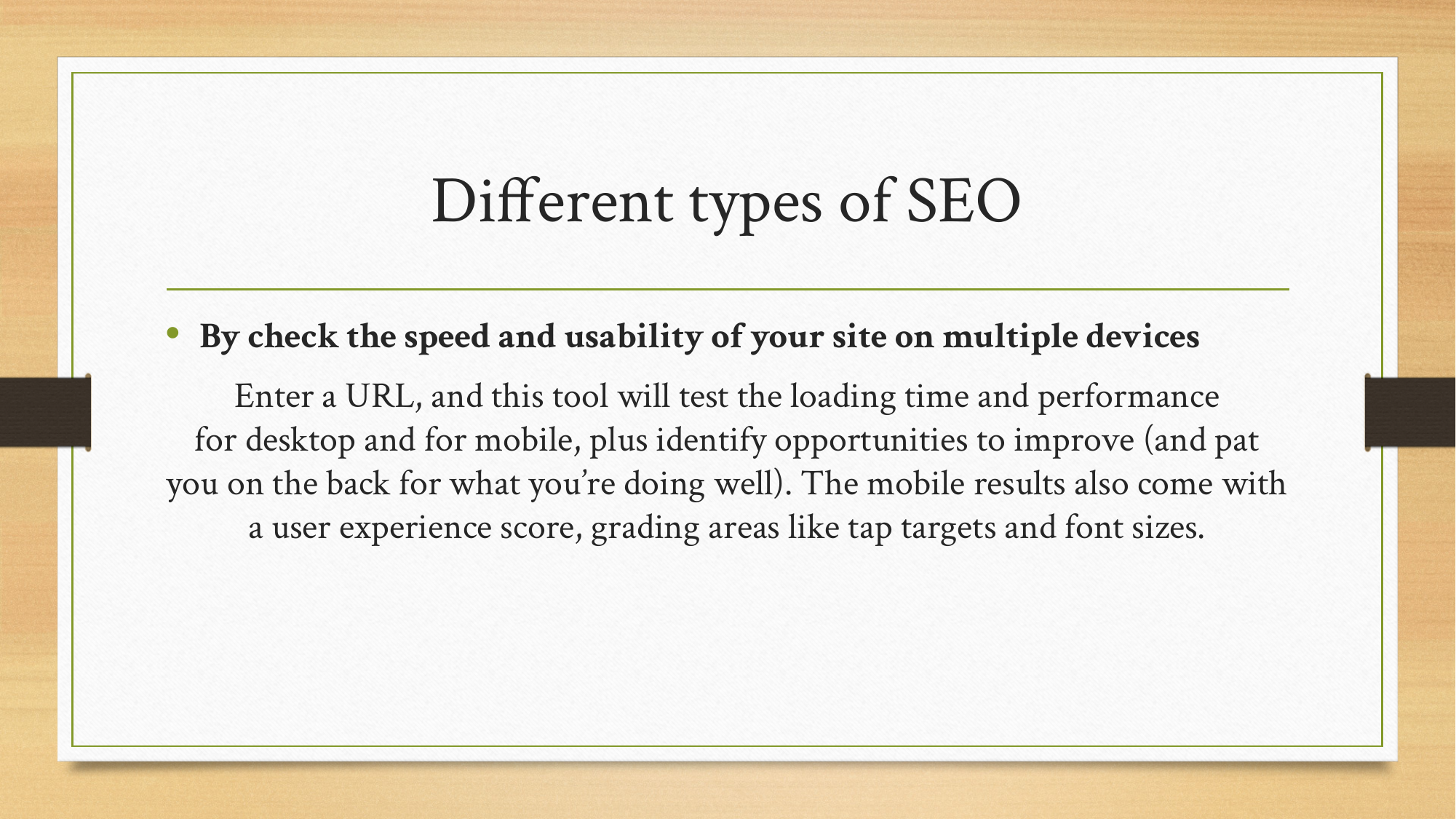

# Different types of SEO
By check the speed and usability of your site on multiple devices
Enter a URL, and this tool will test the loading time and performance for desktop and for mobile, plus identify opportunities to improve (and pat you on the back for what you’re doing well). The mobile results also come with a user experience score, grading areas like tap targets and font sizes.